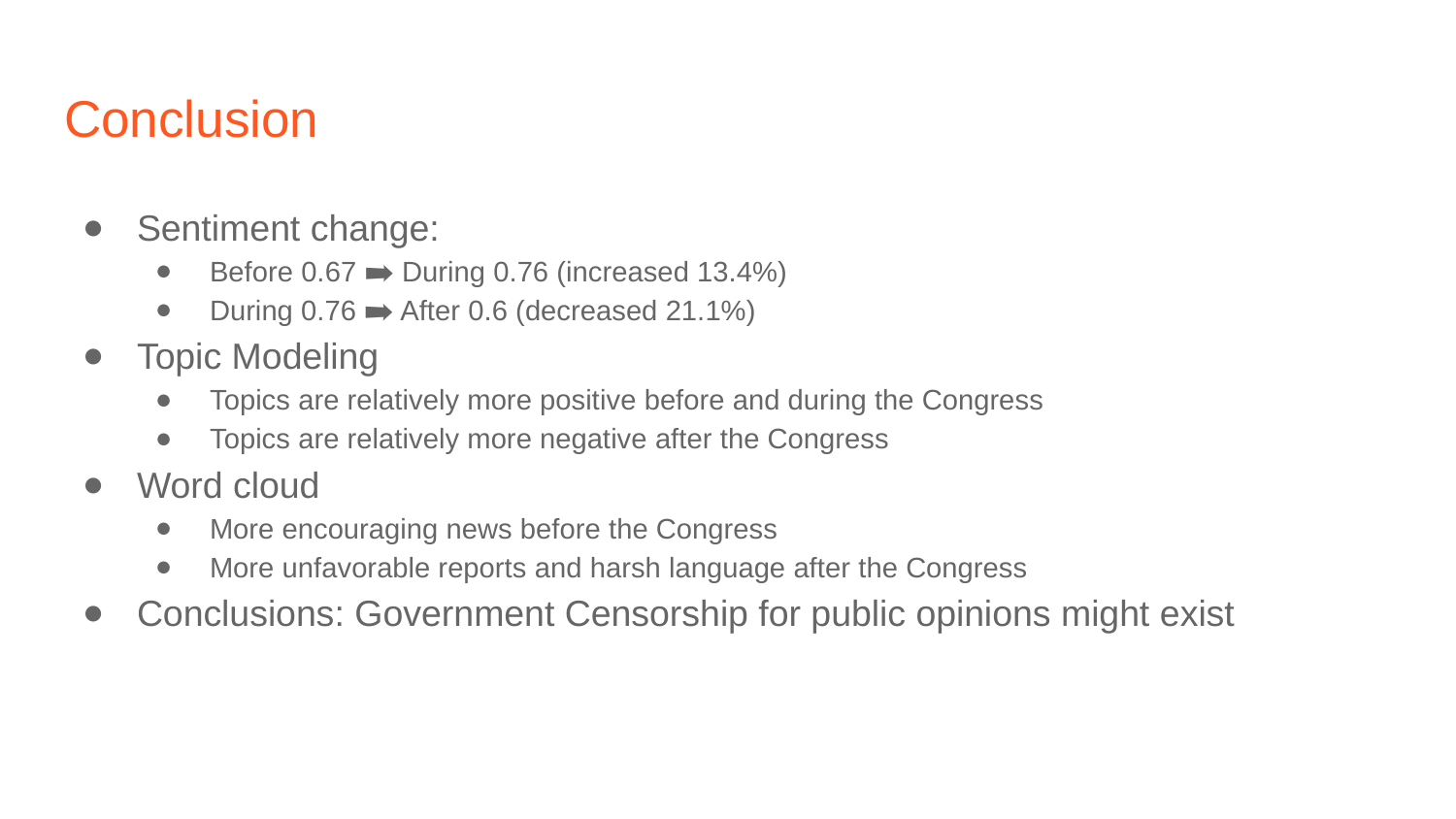

# Conclusion
Sentiment change:
Before 0.67 ➡ During 0.76 (increased 13.4%)
During 0.76 ➡ After 0.6 (decreased 21.1%)
Topic Modeling
Topics are relatively more positive before and during the Congress
Topics are relatively more negative after the Congress
Word cloud
More encouraging news before the Congress
More unfavorable reports and harsh language after the Congress
Conclusions: Government Censorship for public opinions might exist